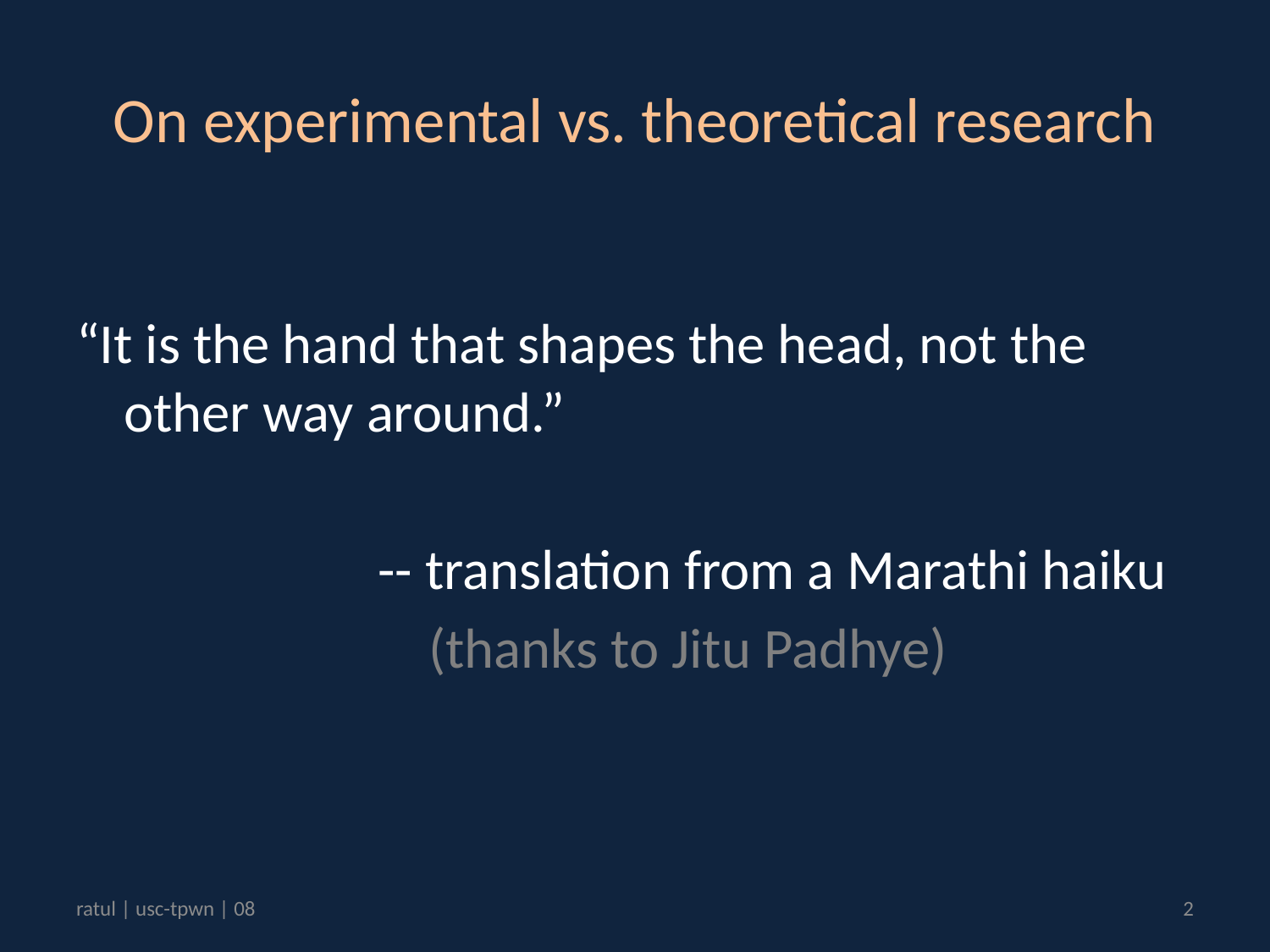

# On experimental vs. theoretical research

“It is the hand that shapes the head, not the other way around.”

			-- translation from a Marathi haiku
			    (thanks to Jitu Padhye)
ratul | usc-tpwn | 08
2